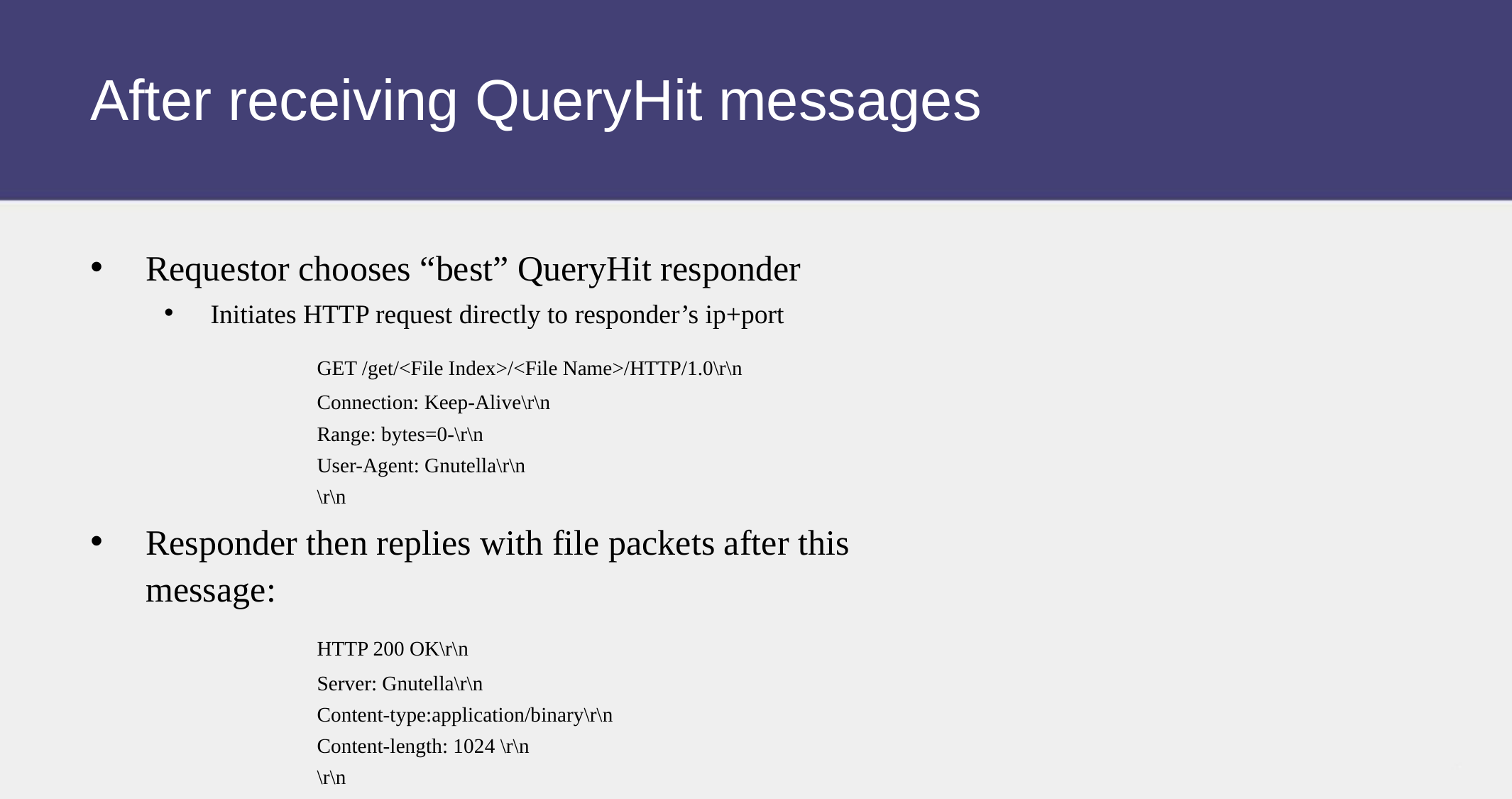

# After receiving QueryHit messages
Requestor chooses “best” QueryHit responder
Initiates HTTP request directly to responder’s ip+port
		GET /get/<File Index>/<File Name>/HTTP/1.0\r\n
		Connection: Keep-Alive\r\n
		Range: bytes=0-\r\n
		User-Agent: Gnutella\r\n
		\r\n
Responder then replies with file packets after this message:
		HTTP 200 OK\r\n
		Server: Gnutella\r\n
		Content-type:application/binary\r\n
		Content-length: 1024 \r\n
		\r\n